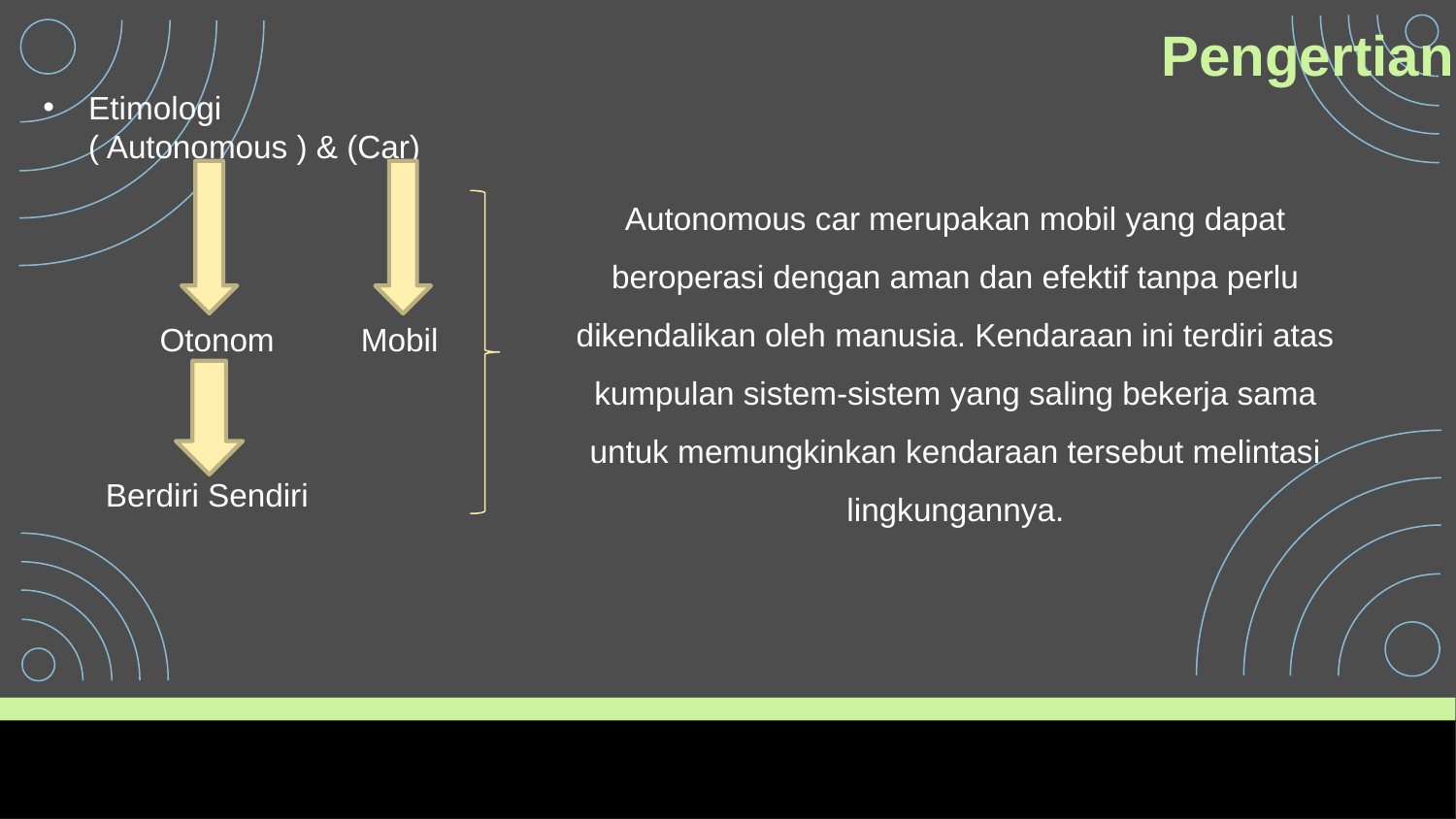

# Pengertian
Etimologi
( Autonomous ) & (Car)

             Otonom	   Mobil

       Berdiri Sendiri

Autonomous car merupakan mobil yang dapat beroperasi dengan aman dan efektif tanpa perlu dikendalikan oleh manusia. Kendaraan ini terdiri atas kumpulan sistem-sistem yang saling bekerja sama untuk memungkinkan kendaraan tersebut melintasi lingkungannya.